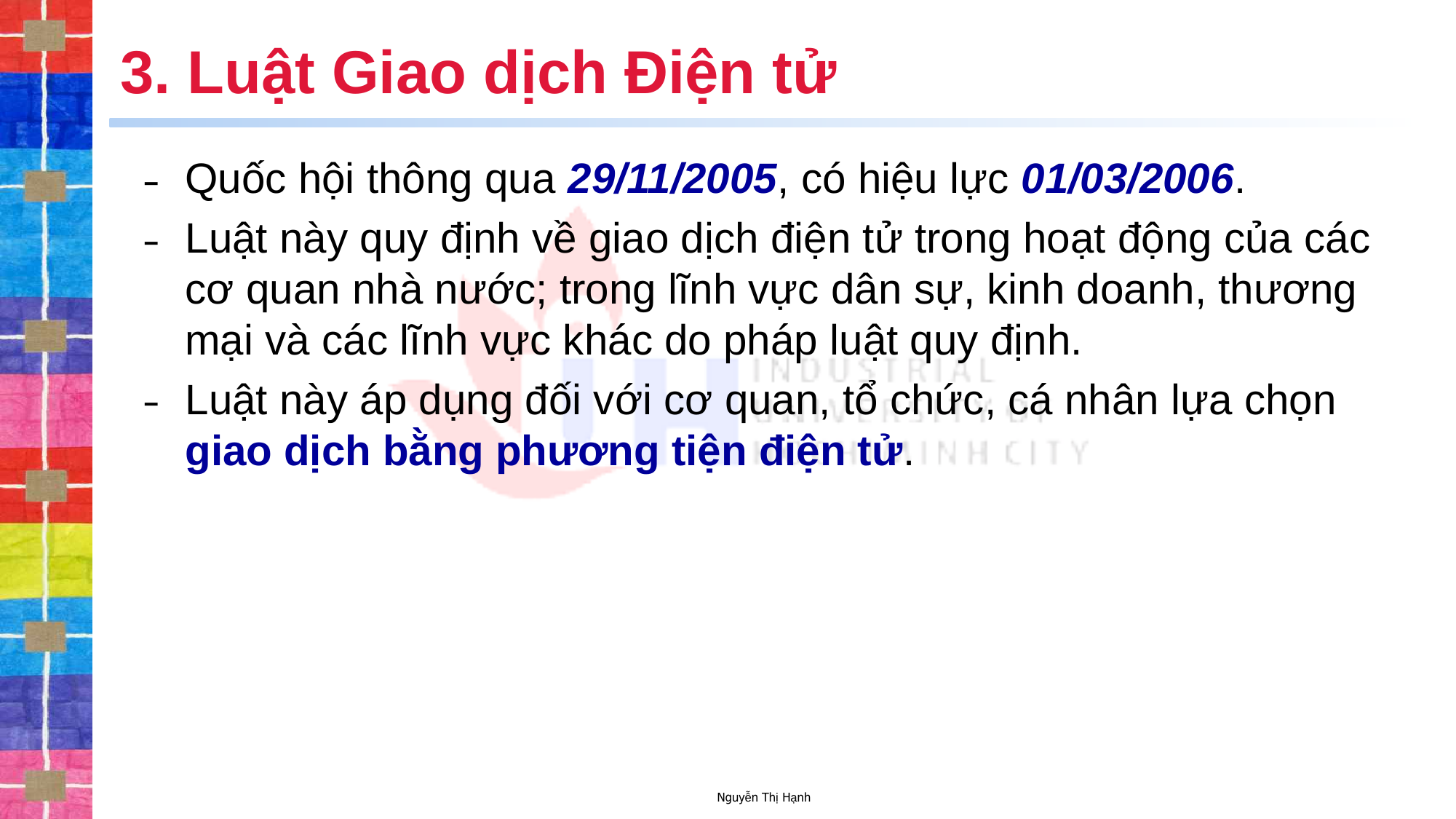

# 3. Luật Giao dịch Điện tử
Quốc hội thông qua 29/11/2005, có hiệu lực 01/03/2006.
Luật này quy định về giao dịch điện tử trong hoạt động của các cơ quan nhà nước; trong lĩnh vực dân sự, kinh doanh, thương mại và các lĩnh vực khác do pháp luật quy định.
Luật này áp dụng đối với cơ quan, tổ chức, cá nhân lựa chọn giao dịch bằng phương tiện điện tử.

Nguyễn Thị Hạnh